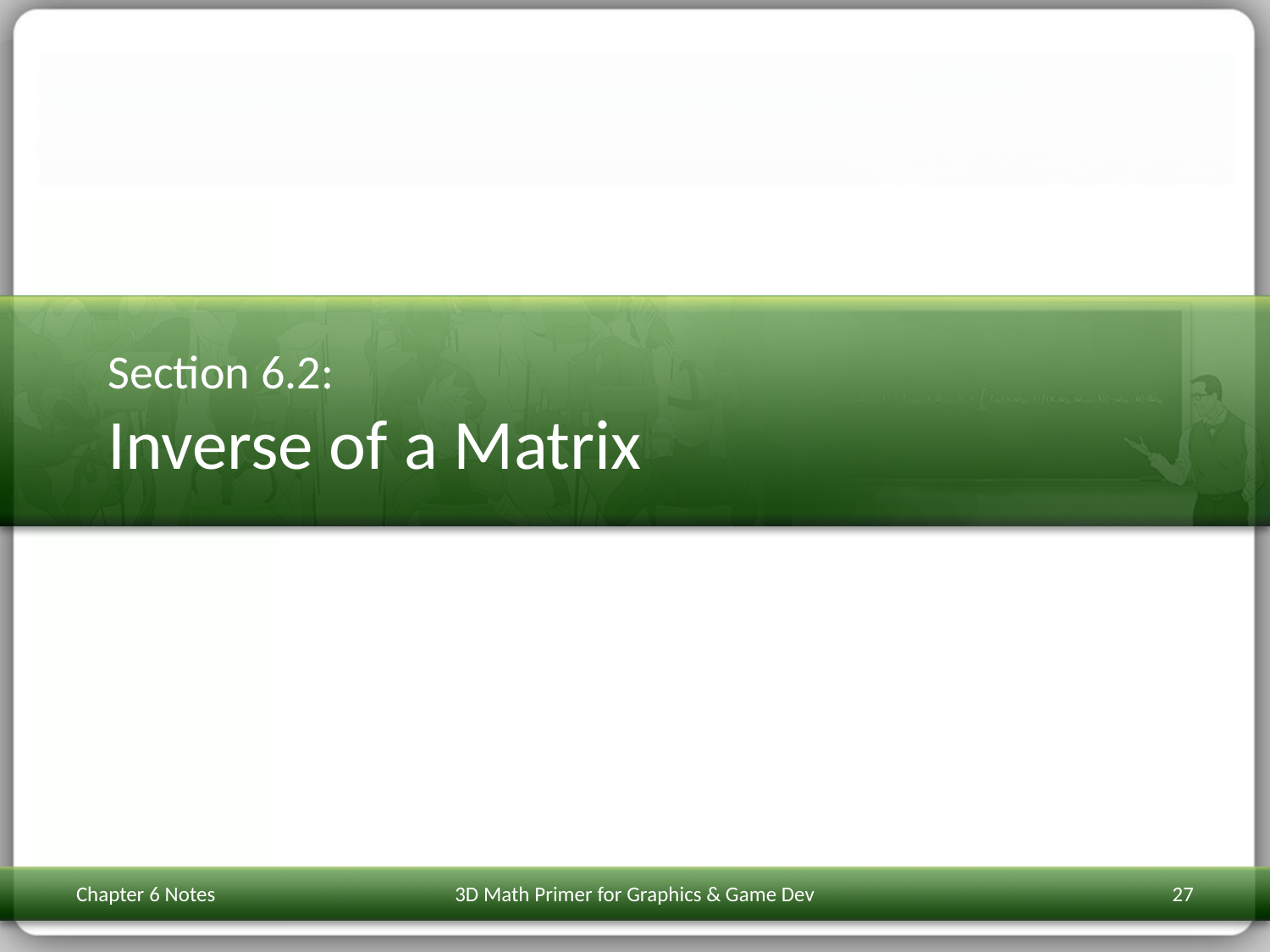

# Section 6.2: Inverse of a Matrix
Chapter 6 Notes
3D Math Primer for Graphics & Game Dev
27